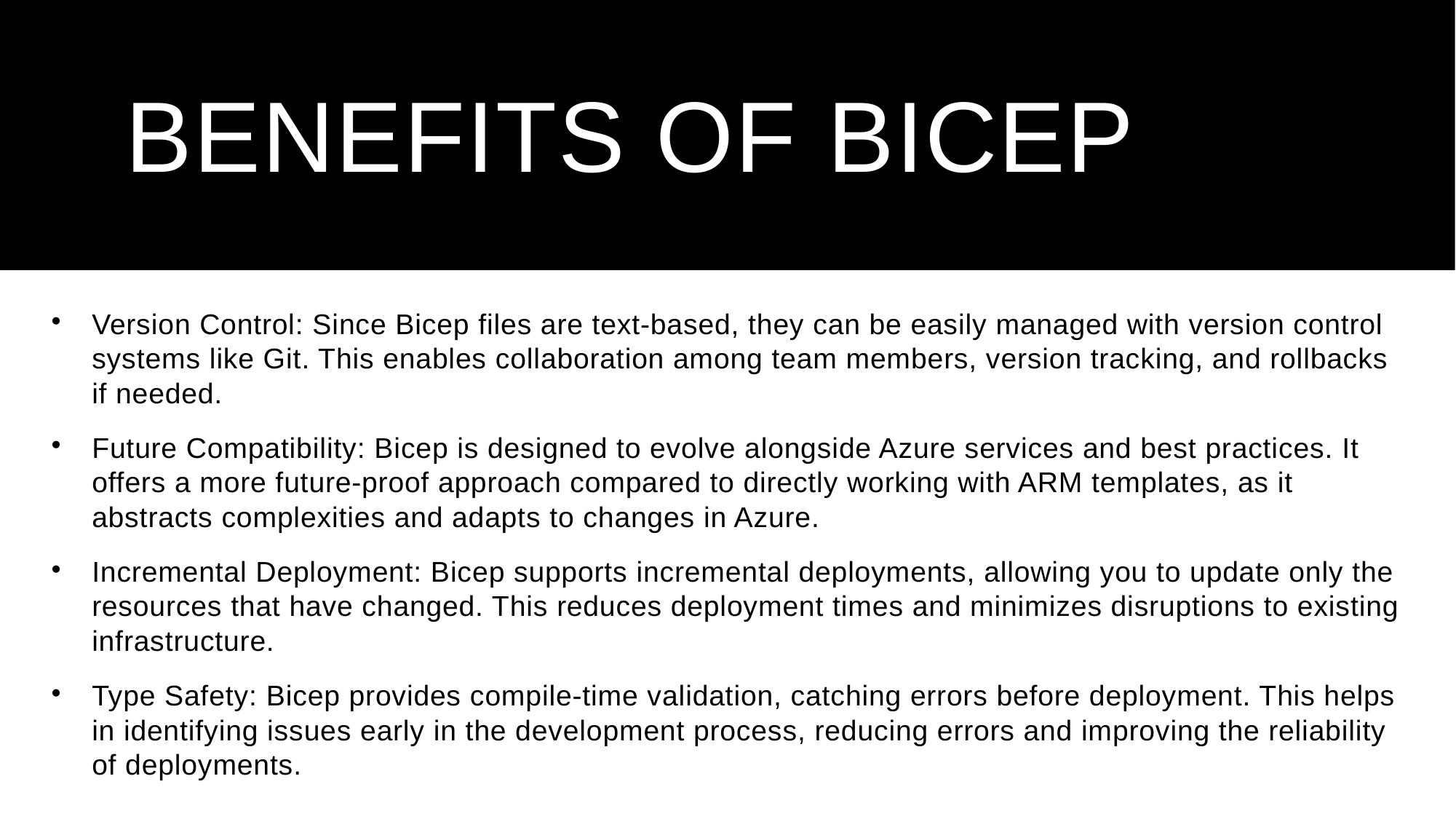

# Benefits of Bicep
Version Control: Since Bicep files are text-based, they can be easily managed with version control systems like Git. This enables collaboration among team members, version tracking, and rollbacks if needed.
Future Compatibility: Bicep is designed to evolve alongside Azure services and best practices. It offers a more future-proof approach compared to directly working with ARM templates, as it abstracts complexities and adapts to changes in Azure.
Incremental Deployment: Bicep supports incremental deployments, allowing you to update only the resources that have changed. This reduces deployment times and minimizes disruptions to existing infrastructure.
Type Safety: Bicep provides compile-time validation, catching errors before deployment. This helps in identifying issues early in the development process, reducing errors and improving the reliability of deployments.